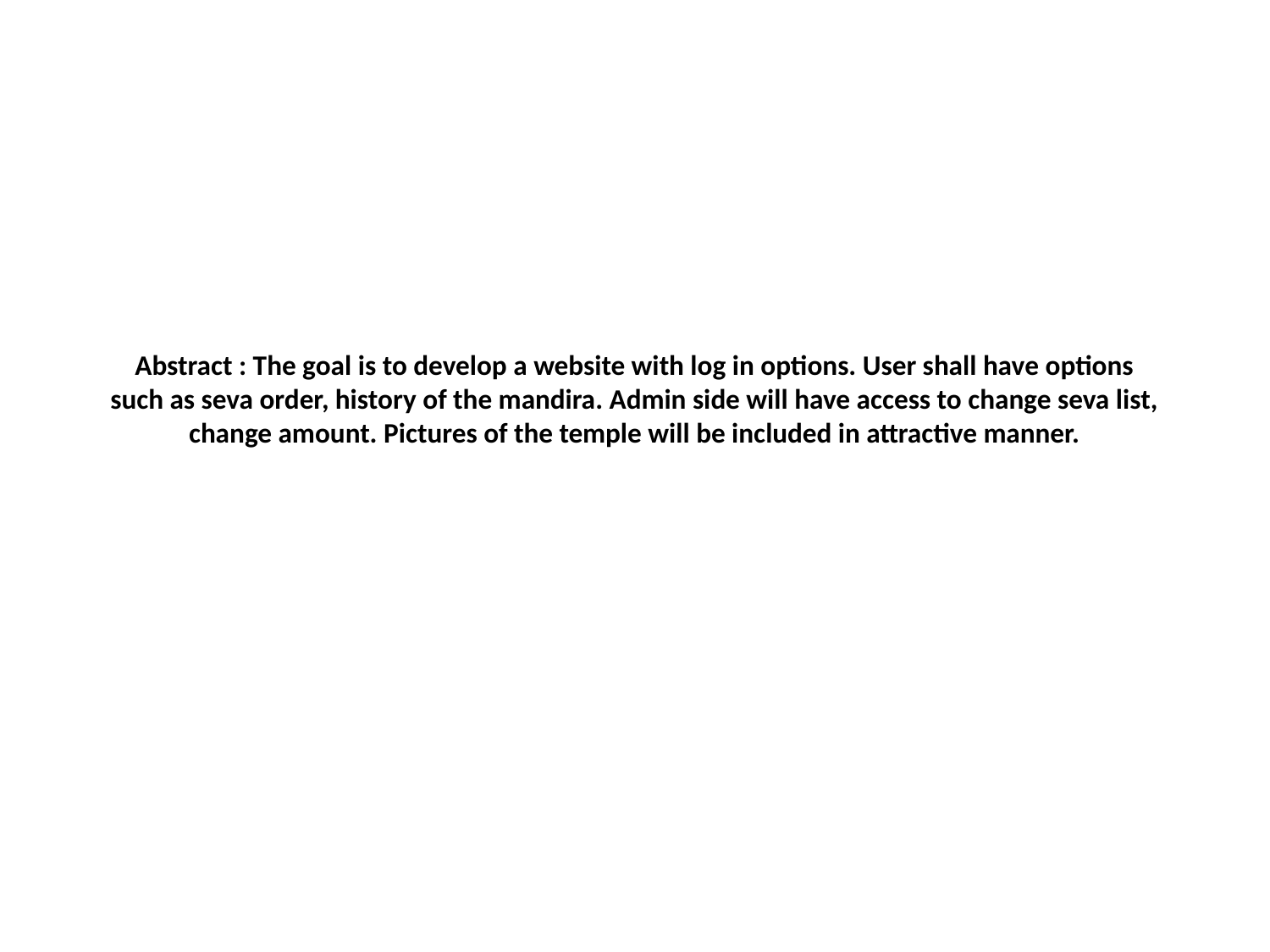

# Abstract : The goal is to develop a website with log in options. User shall have options such as seva order, history of the mandira. Admin side will have access to change seva list, change amount. Pictures of the temple will be included in attractive manner.